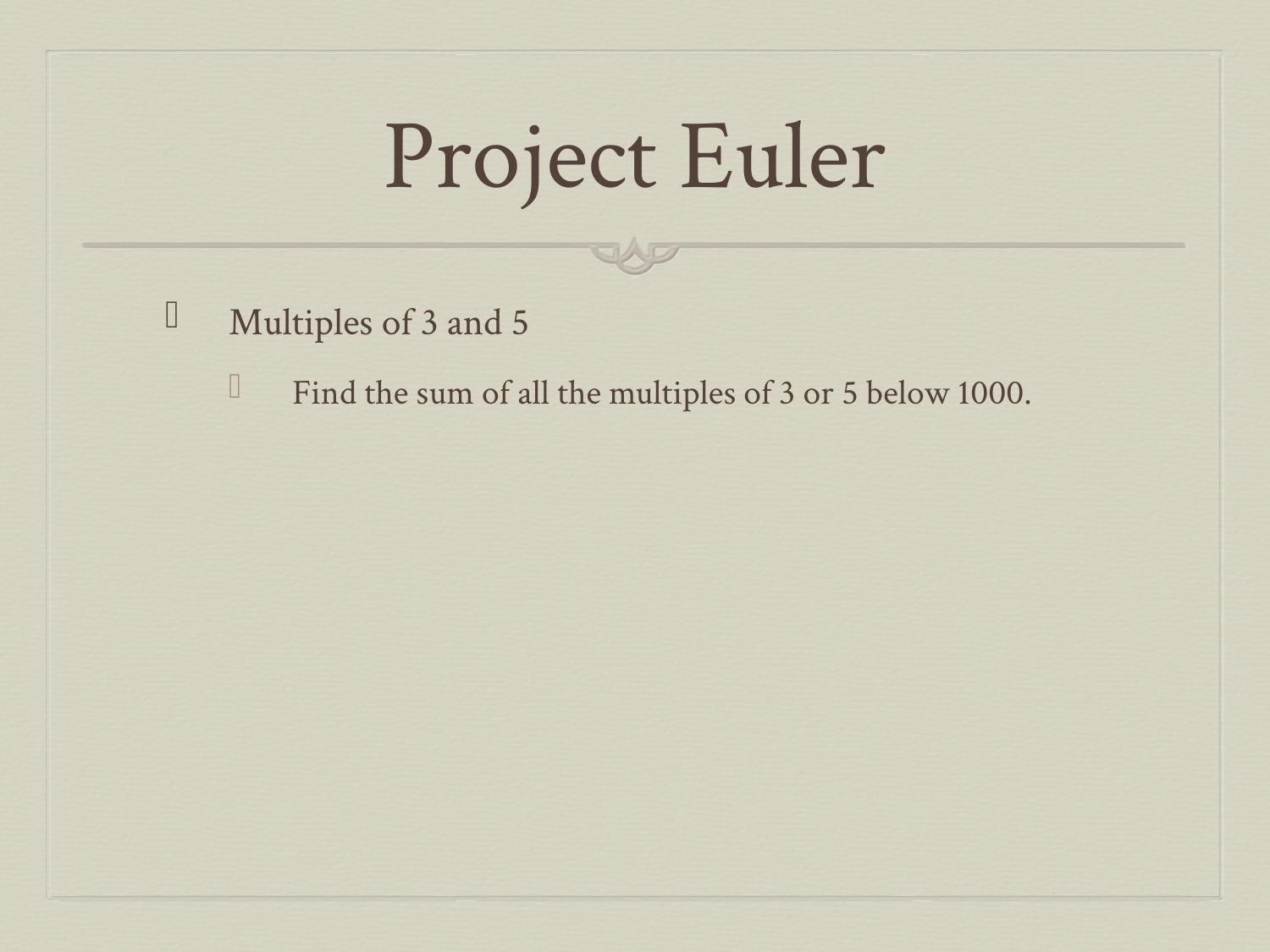

# Project Euler
Multiples of 3 and 5
Find the sum of all the multiples of 3 or 5 below 1000.